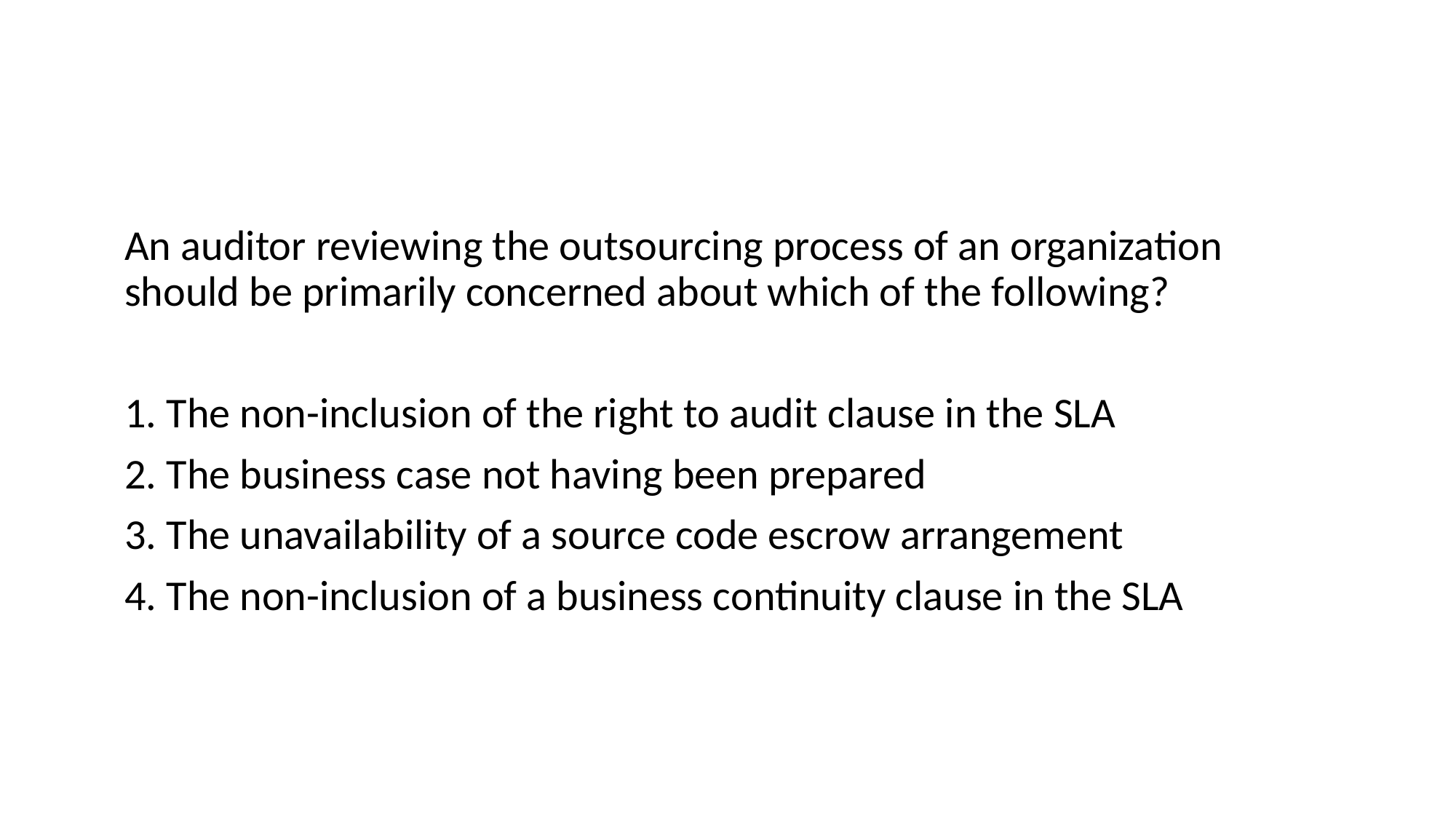

#
An auditor reviewing the outsourcing process of an organization should be primarily concerned about which of the following?

1. The non-inclusion of the right to audit clause in the SLA
2. The business case not having been prepared
3. The unavailability of a source code escrow arrangement
4. The non-inclusion of a business continuity clause in the SLA